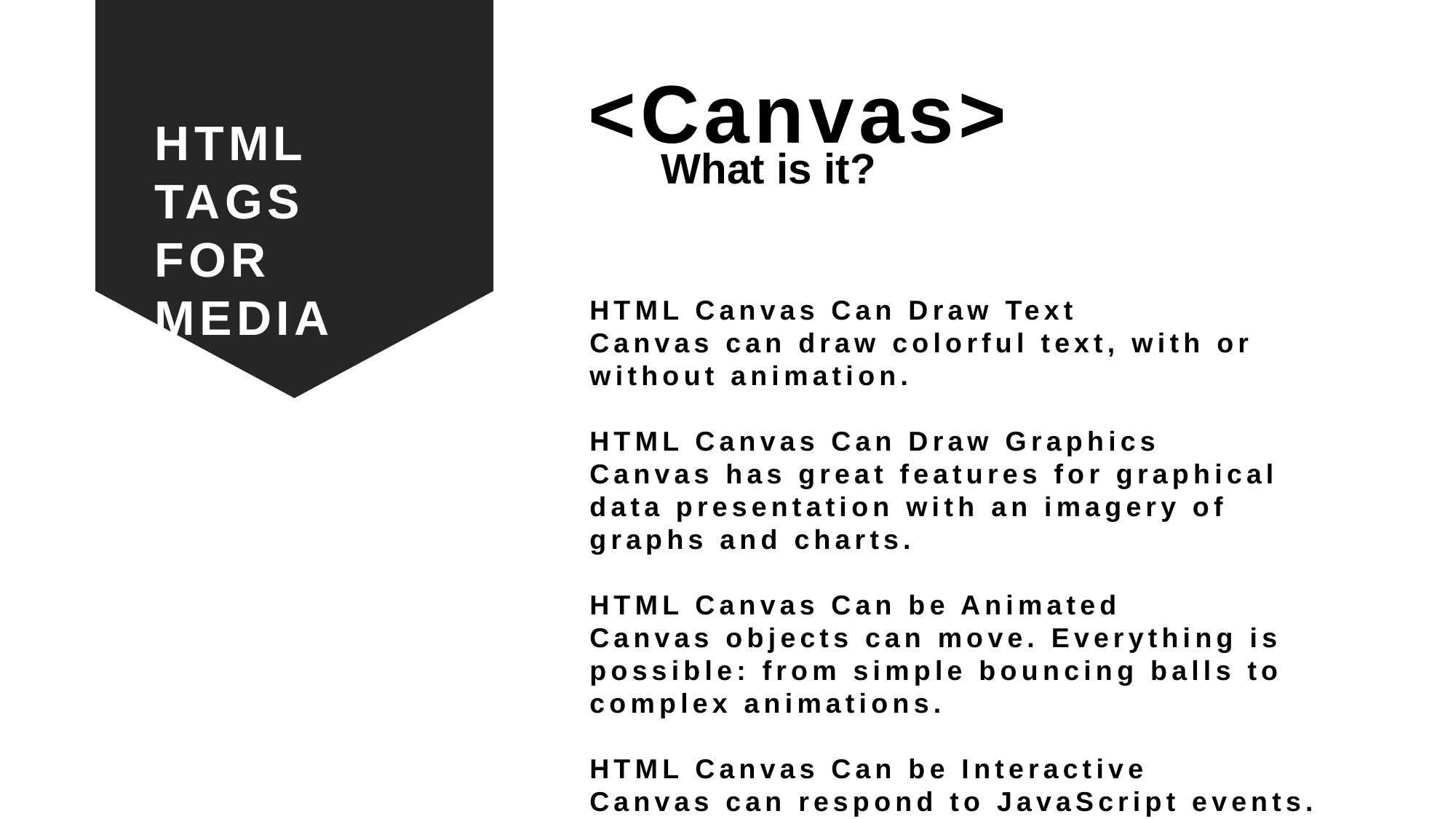

<Canvas>
HTML TAGS
FOR MEDIA
What is it?
HTML Canvas Can Draw Text
Canvas can draw colorful text, with or without animation.

HTML Canvas Can Draw Graphics
Canvas has great features for graphical data presentation with an imagery of graphs and charts.

HTML Canvas Can be Animated
Canvas objects can move. Everything is possible: from simple bouncing balls to complex animations.

HTML Canvas Can be Interactive
Canvas can respond to JavaScript events.